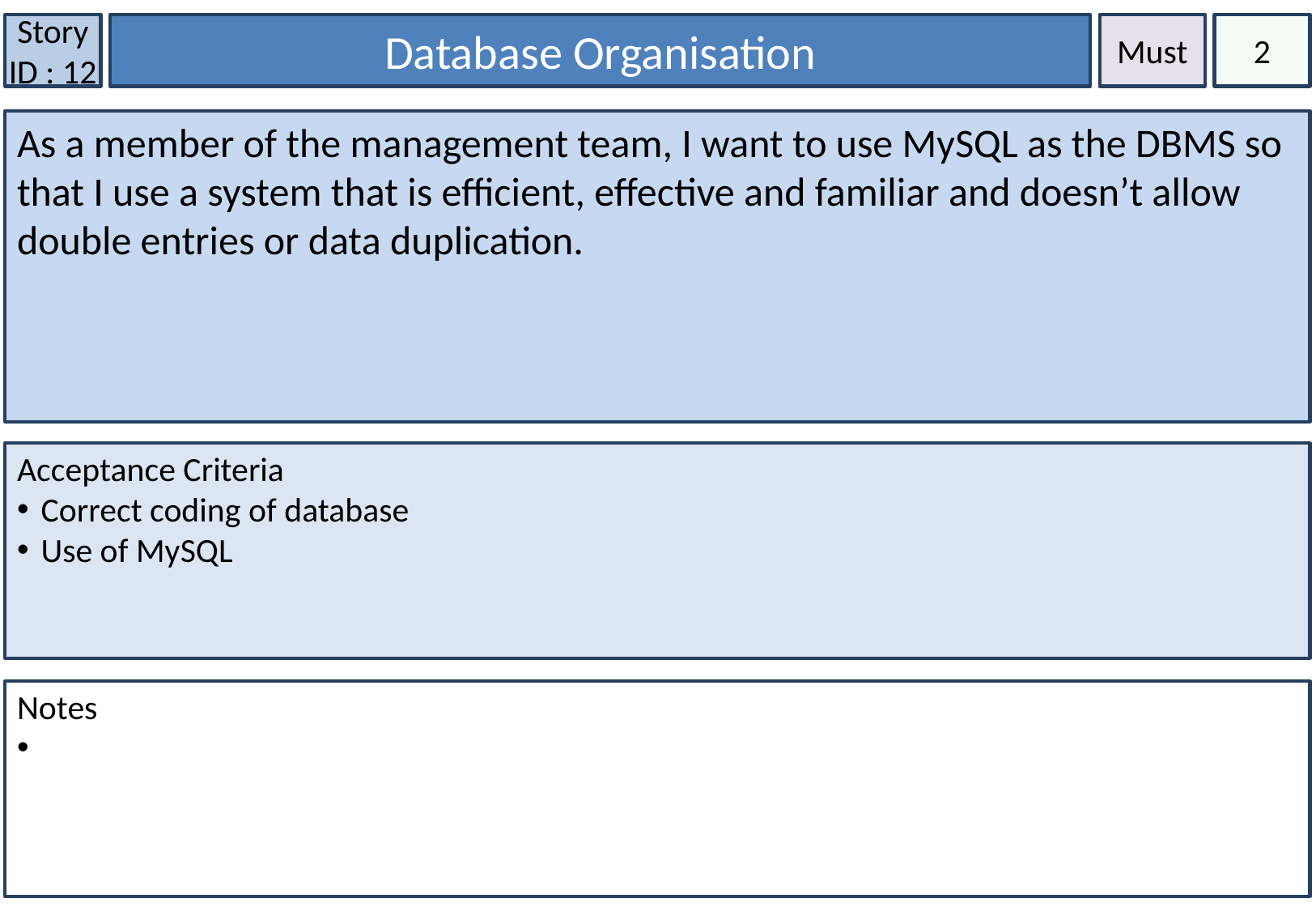

Story ID : 12
Database Organisation
Must
2
As a member of the management team, I want to use MySQL as the DBMS so that I use a system that is efficient, effective and familiar and doesn’t allow double entries or data duplication.
Acceptance Criteria
Correct coding of database
Use of MySQL
Notes